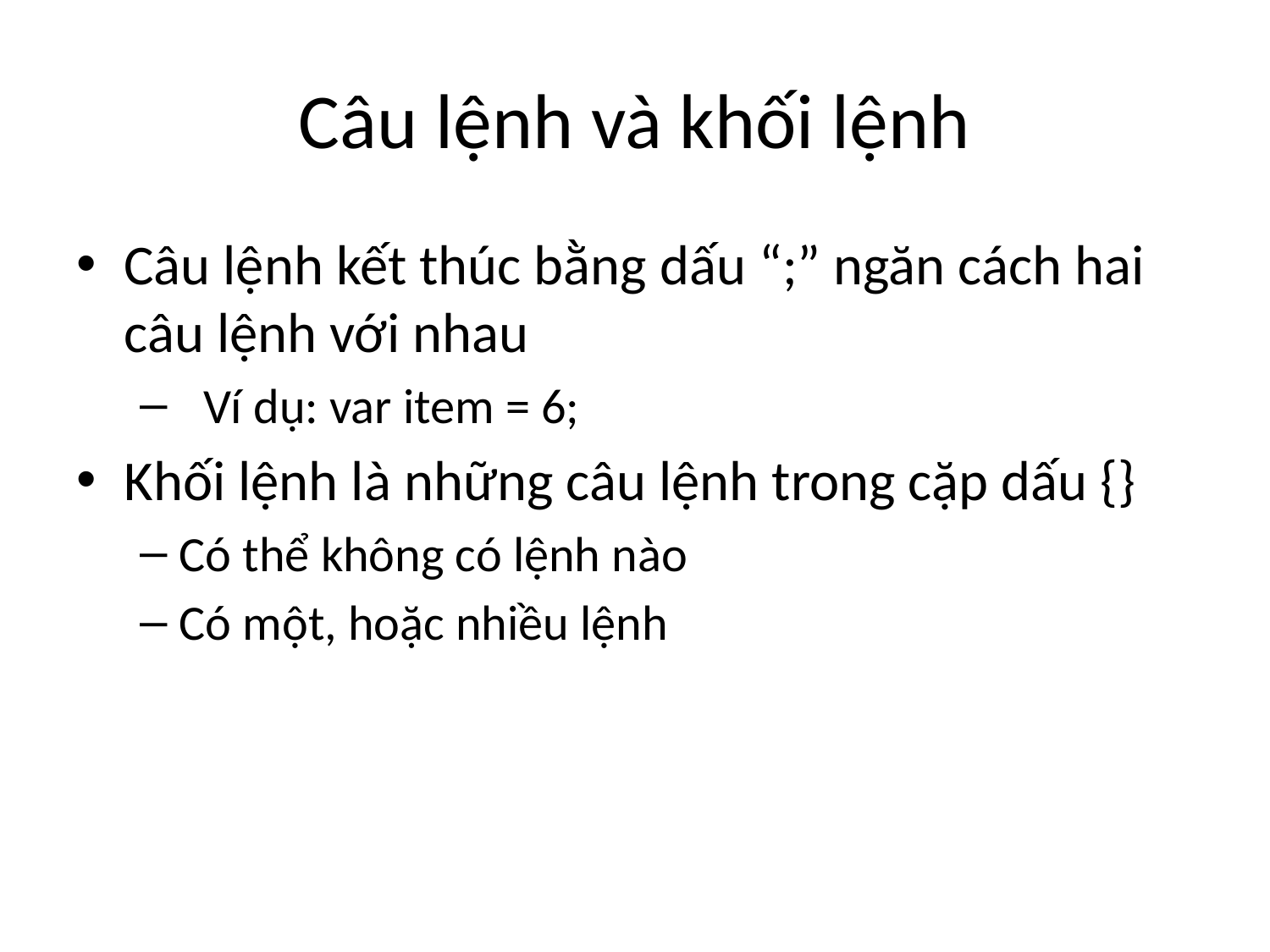

# Câu lệnh và khối lệnh
Câu lệnh kết thúc bằng dấu “;” ngăn cách hai câu lệnh với nhau
Ví dụ: var item = 6;
Khối lệnh là những câu lệnh trong cặp dấu {}
Có thể không có lệnh nào
Có một, hoặc nhiều lệnh